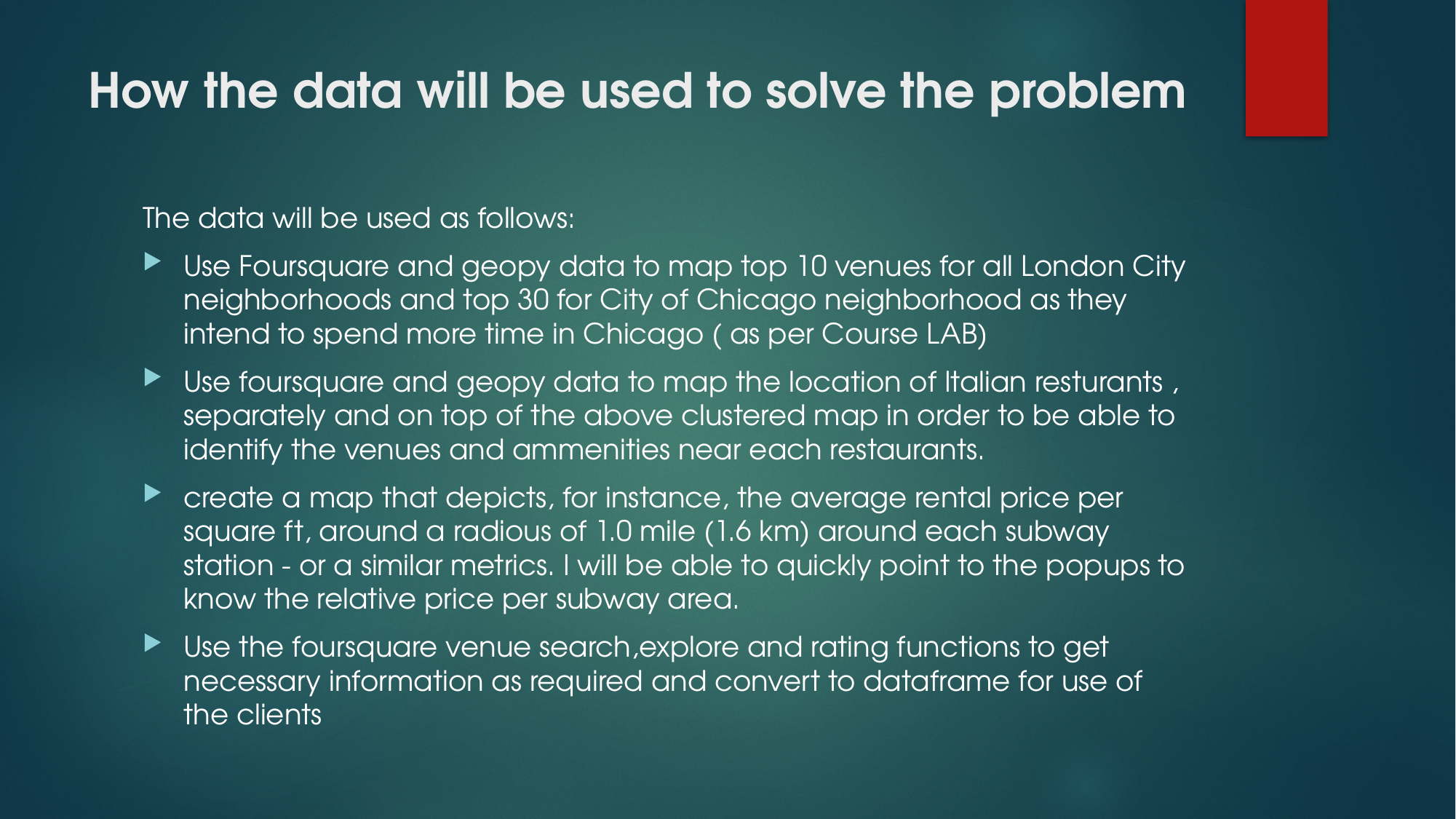

# How the data will be used to solve the problem
The data will be used as follows:
Use Foursquare and geopy data to map top 10 venues for all London City neighborhoods and top 30 for City of Chicago neighborhood as they intend to spend more time in Chicago ( as per Course LAB)
Use foursquare and geopy data to map the location of Italian resturants , separately and on top of the above clustered map in order to be able to identify the venues and ammenities near each restaurants.
create a map that depicts, for instance, the average rental price per square ft, around a radious of 1.0 mile (1.6 km) around each subway station - or a similar metrics. I will be able to quickly point to the popups to know the relative price per subway area.
Use the foursquare venue search,explore and rating functions to get necessary information as required and convert to dataframe for use of the clients